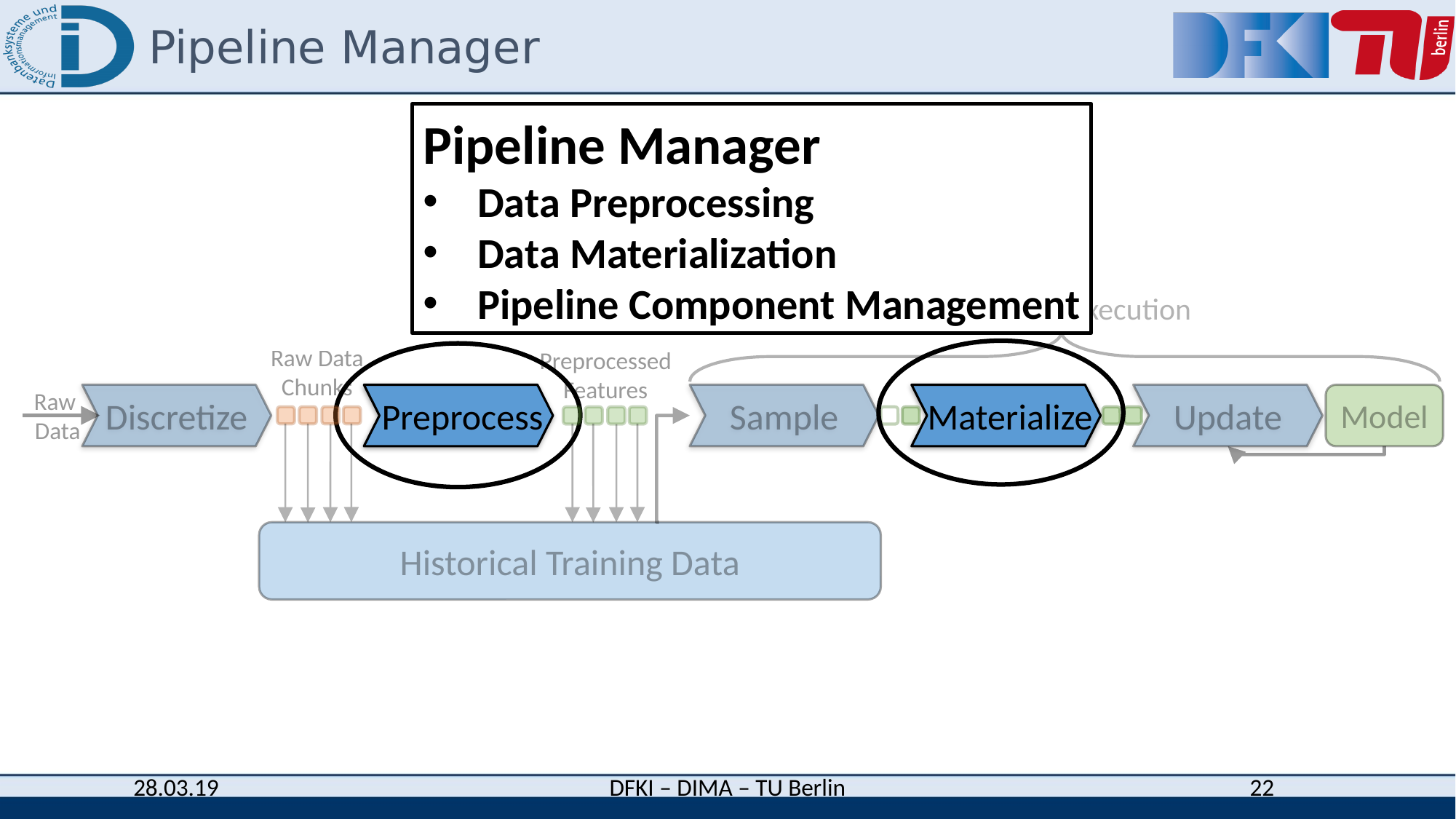

# Pipeline Manager
Pipeline Manager
Data Preprocessing
Data Materialization
Pipeline Component Management
Scheduled Execution
Raw Data
Chunks
Preprocessed
Features

Raw
Data
 Materialize
Model
Discretize
 Preprocess
Update
Sample

Historical Training Data